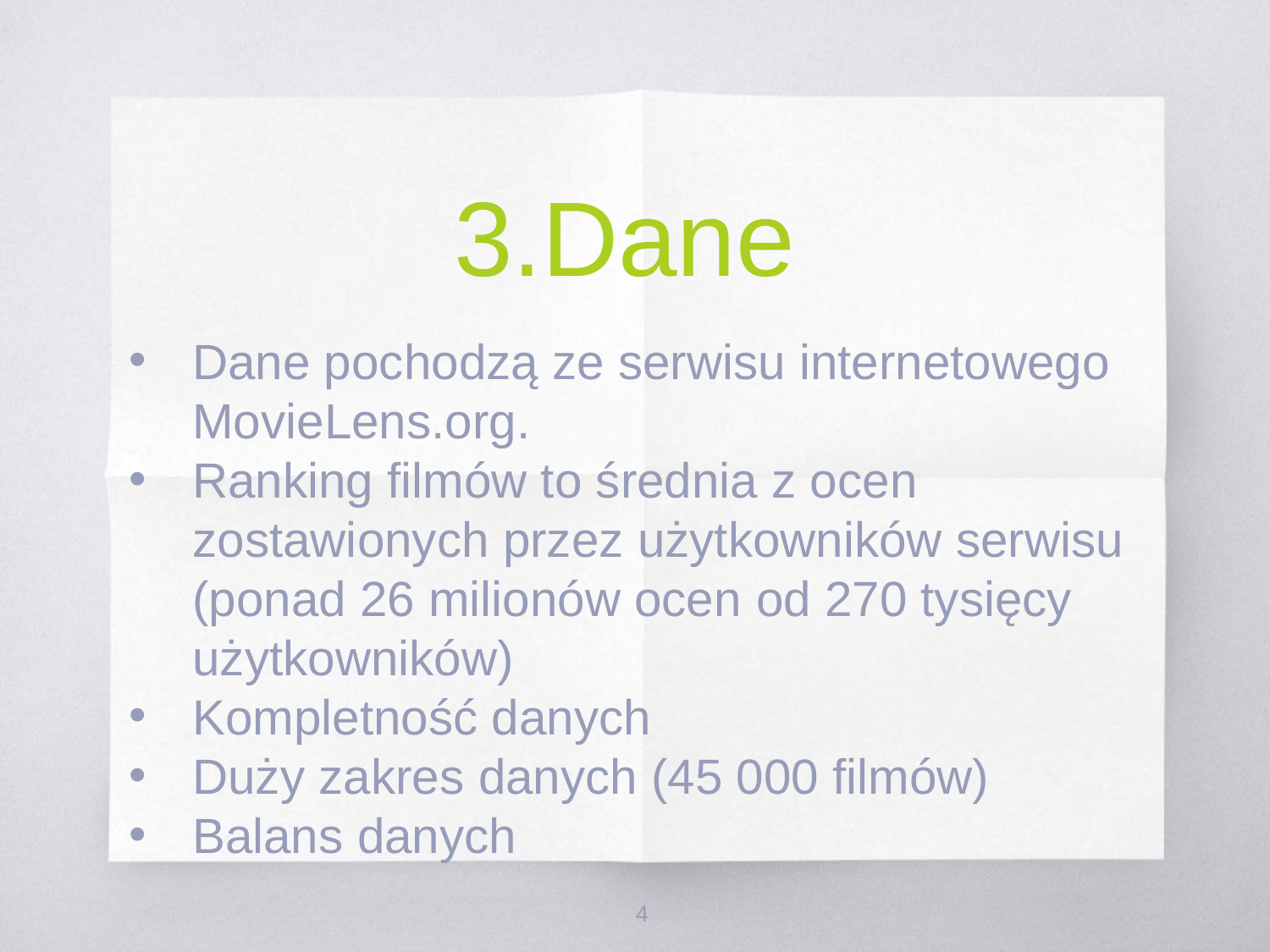

# 3.Dane
Dane pochodzą ze serwisu internetowego MovieLens.org.
Ranking filmów to średnia z ocen zostawionych przez użytkowników serwisu (ponad 26 milionów ocen od 270 tysięcy użytkowników)
Kompletność danych
Duży zakres danych (45 000 filmów)
Balans danych

4